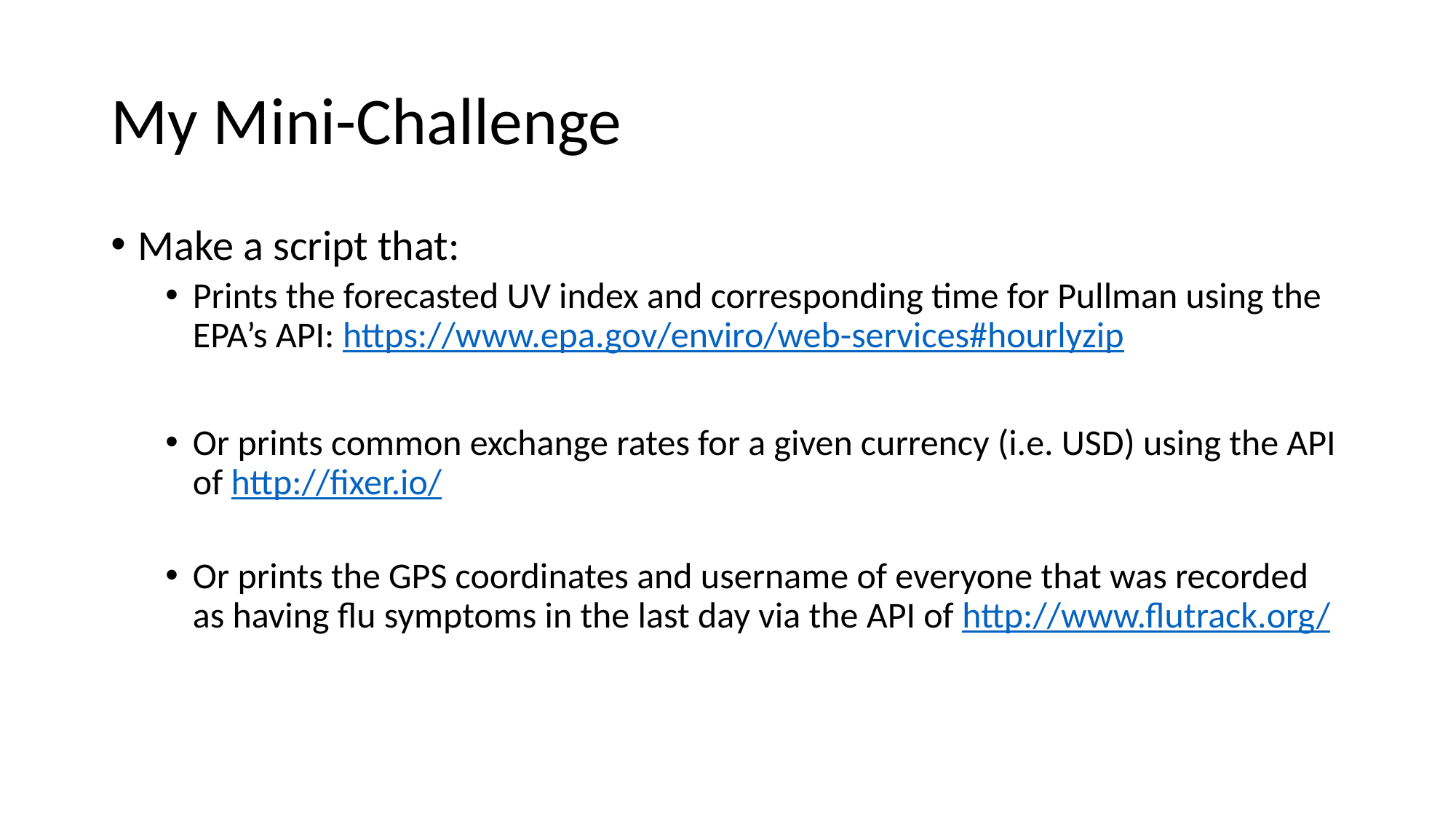

# My Mini-Challenge
Make a script that:
Prints the forecasted UV index and corresponding time for Pullman using the EPA’s API: https://www.epa.gov/enviro/web-services#hourlyzip

Or prints common exchange rates for a given currency (i.e. USD) using the API of http://fixer.io/

Or prints the GPS coordinates and username of everyone that was recorded as having flu symptoms in the last day via the API of http://www.flutrack.org/